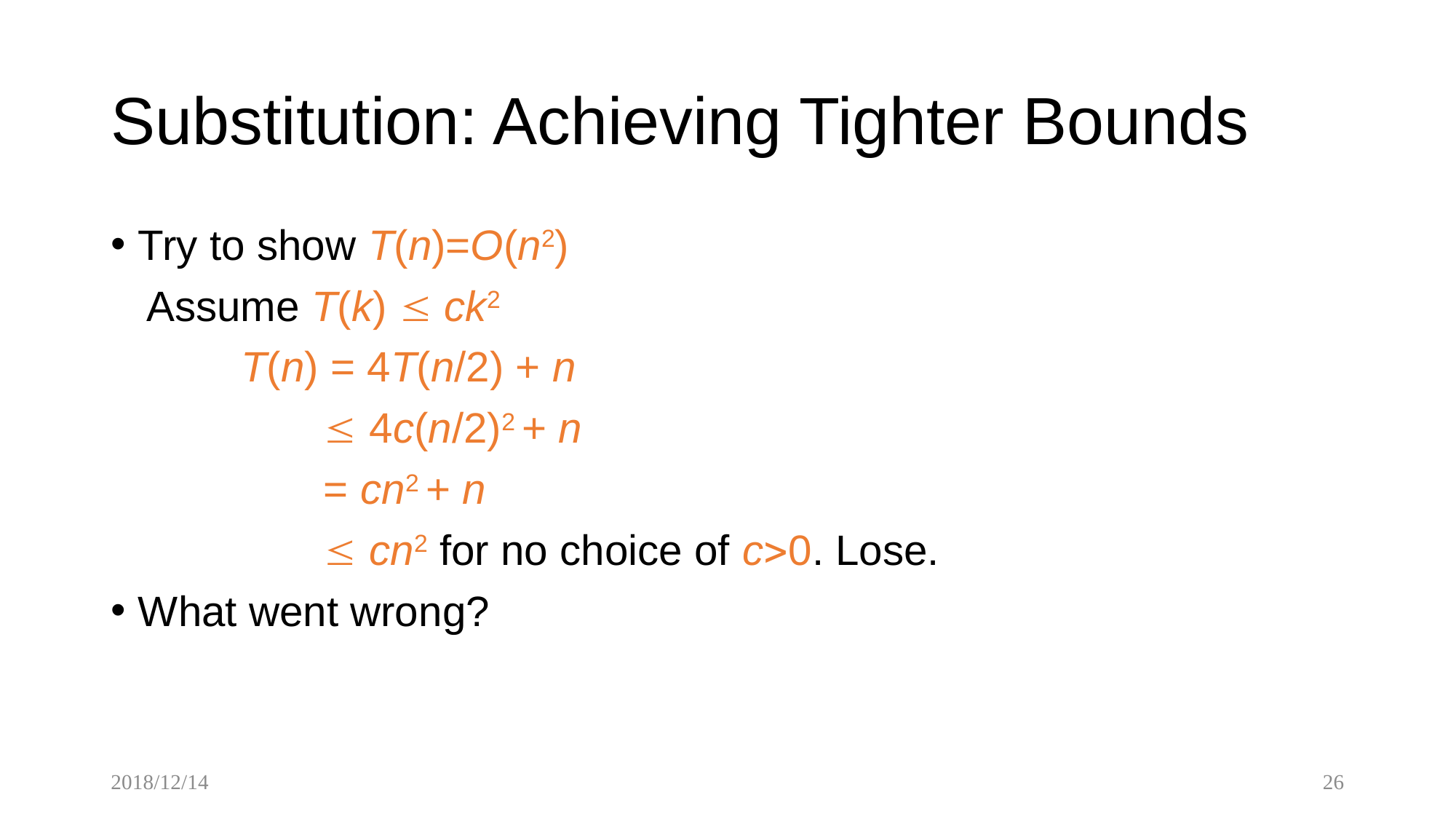

# Substitution: Achieving Tighter Bounds
Try to show T(n)=O(n2)
   Assume T(k) ≤ ck2
           T(n) = 4T(n/2) + n
                  ≤ 4c(n/2)2 + n
                  = cn2 + n
                  ≤ cn2 for no choice of c>0. Lose.
What went wrong?
2018/12/14
26